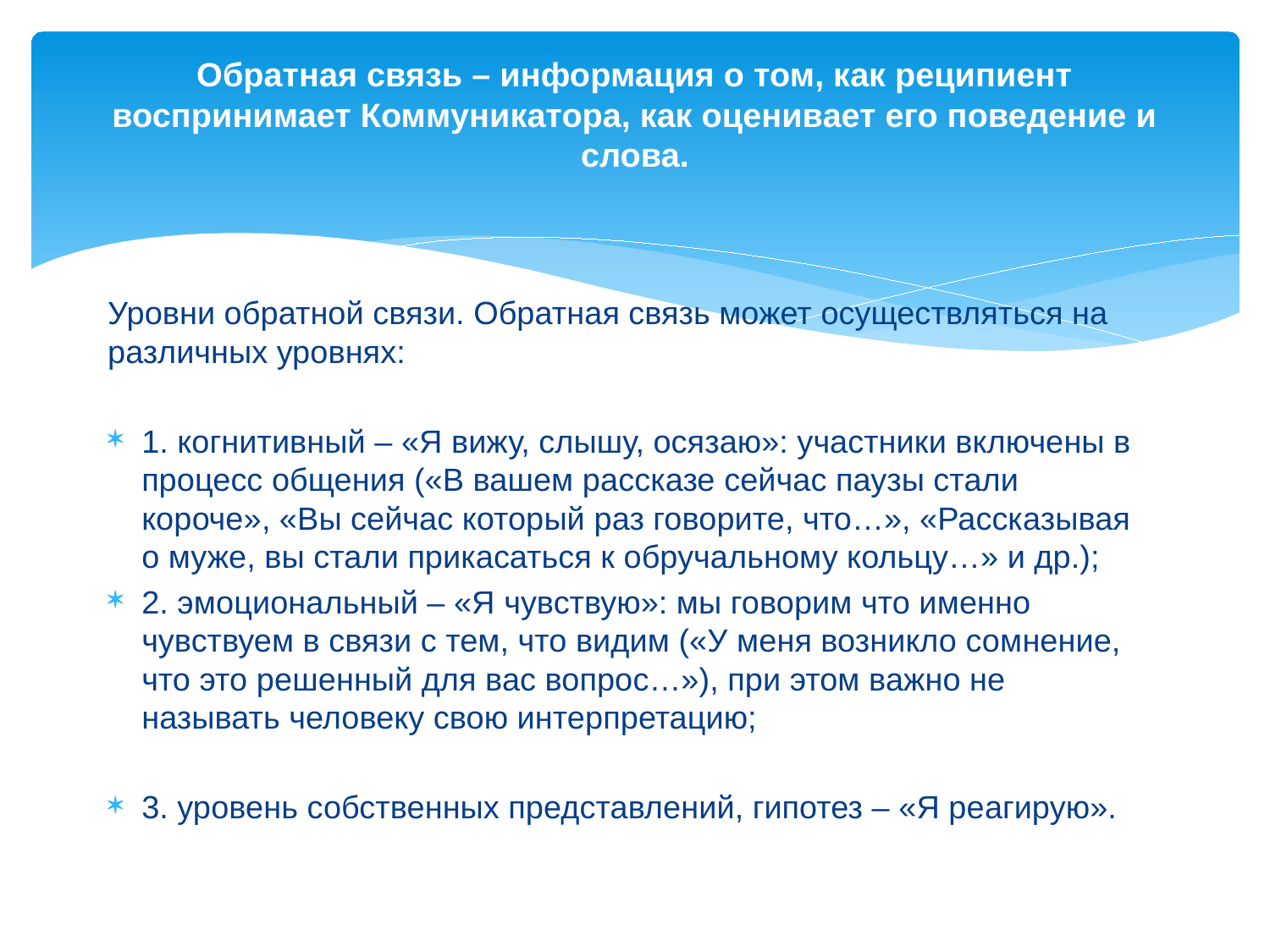

# Обратная связь – информация о том, как реципиент воспринимает Коммуникатора, как оценивает его поведение и слова.
Уровни обратной связи. Обратная связь может осуществляться на различных уровнях:

1. когнитивный – «Я вижу, слышу, осязаю»: участники включены в процесс общения («В вашем рассказе сейчас паузы стали короче», «Вы сейчас который раз говорите, что…», «Рассказывая о муже, вы стали прикасаться к обручальному кольцу…» и др.);
2. эмоциональный – «Я чувствую»: мы говорим что именно чувствуем в связи с тем, что видим («У меня возникло сомнение, что это решенный для вас вопрос…»), при этом важно не называть человеку свою интерпретацию;

3. уровень собственных представлений, гипотез – «Я реагирую».